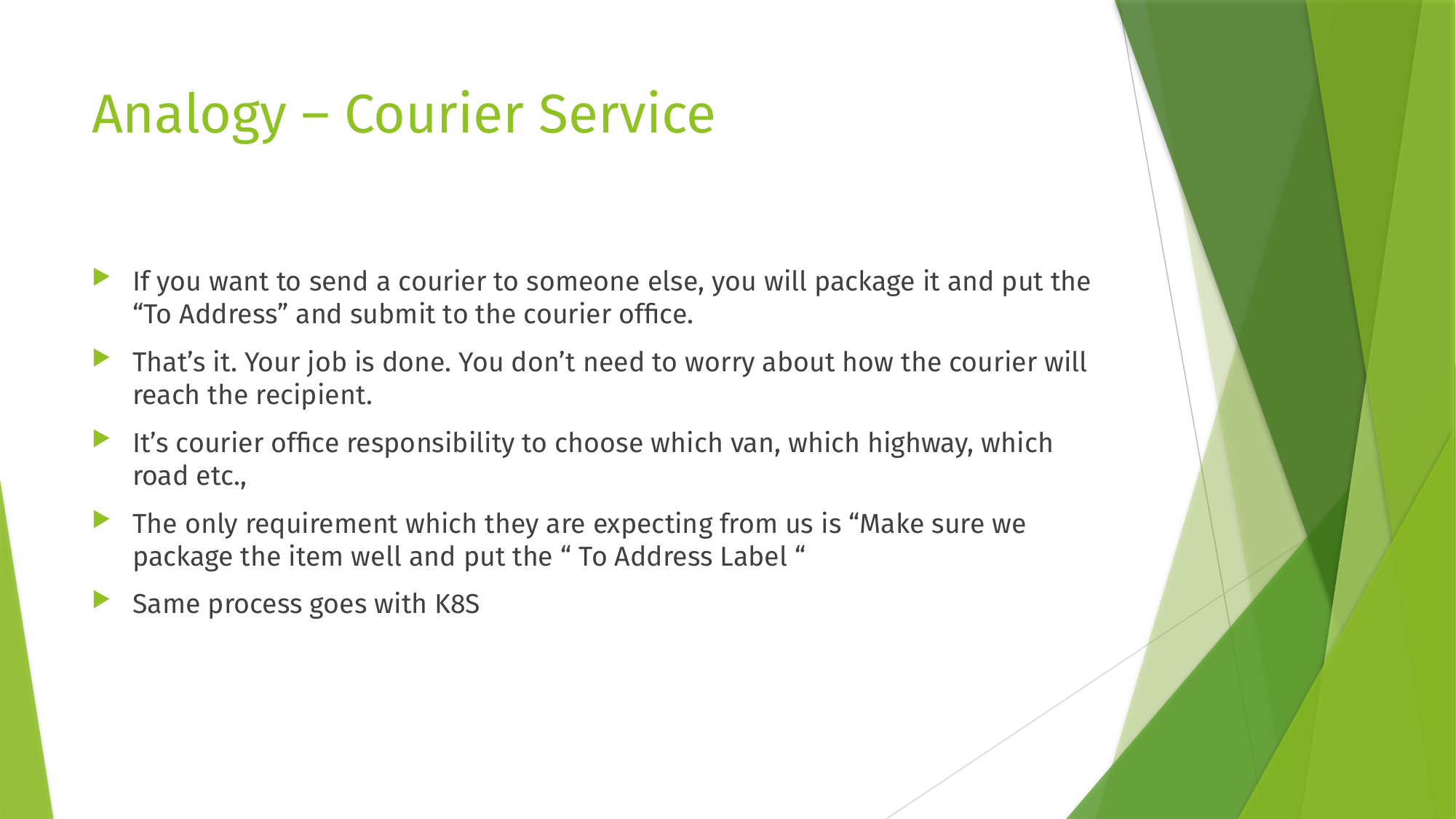

# Analogy – Courier Service
If you want to send a courier to someone else, you will package it and put the “To Address” and submit to the courier office.
That’s it. Your job is done. You don’t need to worry about how the courier will reach the recipient.
It’s courier office responsibility to choose which van, which highway, which road etc.,
The only requirement which they are expecting from us is “Make sure we package the item well and put the “ To Address Label “
Same process goes with K8S